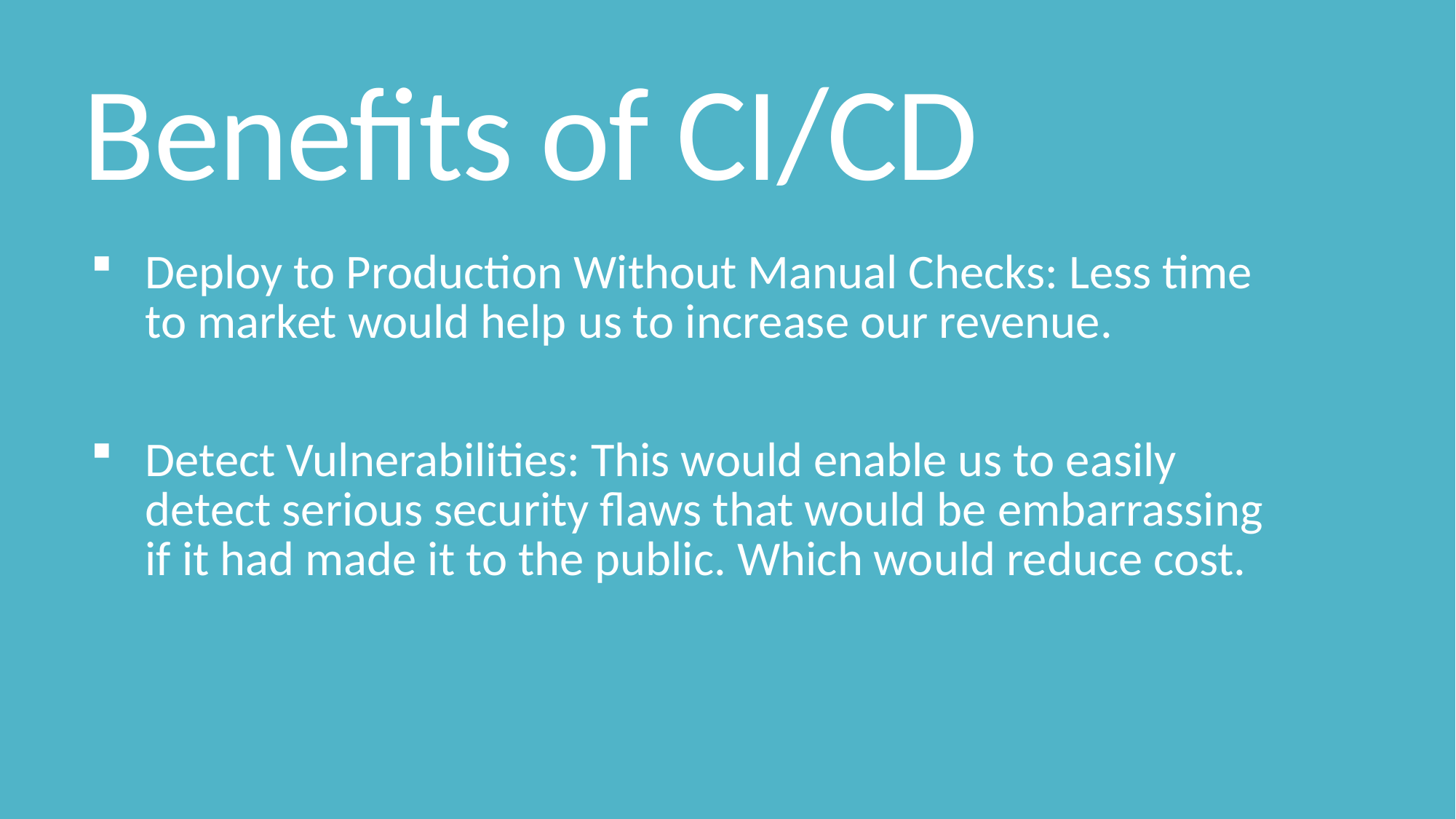

# Benefits of CI/CD
Deploy to Production Without Manual Checks: Less time to market would help us to increase our revenue.

Detect Vulnerabilities: This would enable us to easily detect serious security flaws that would be embarrassing if it had made it to the public. Which would reduce cost.